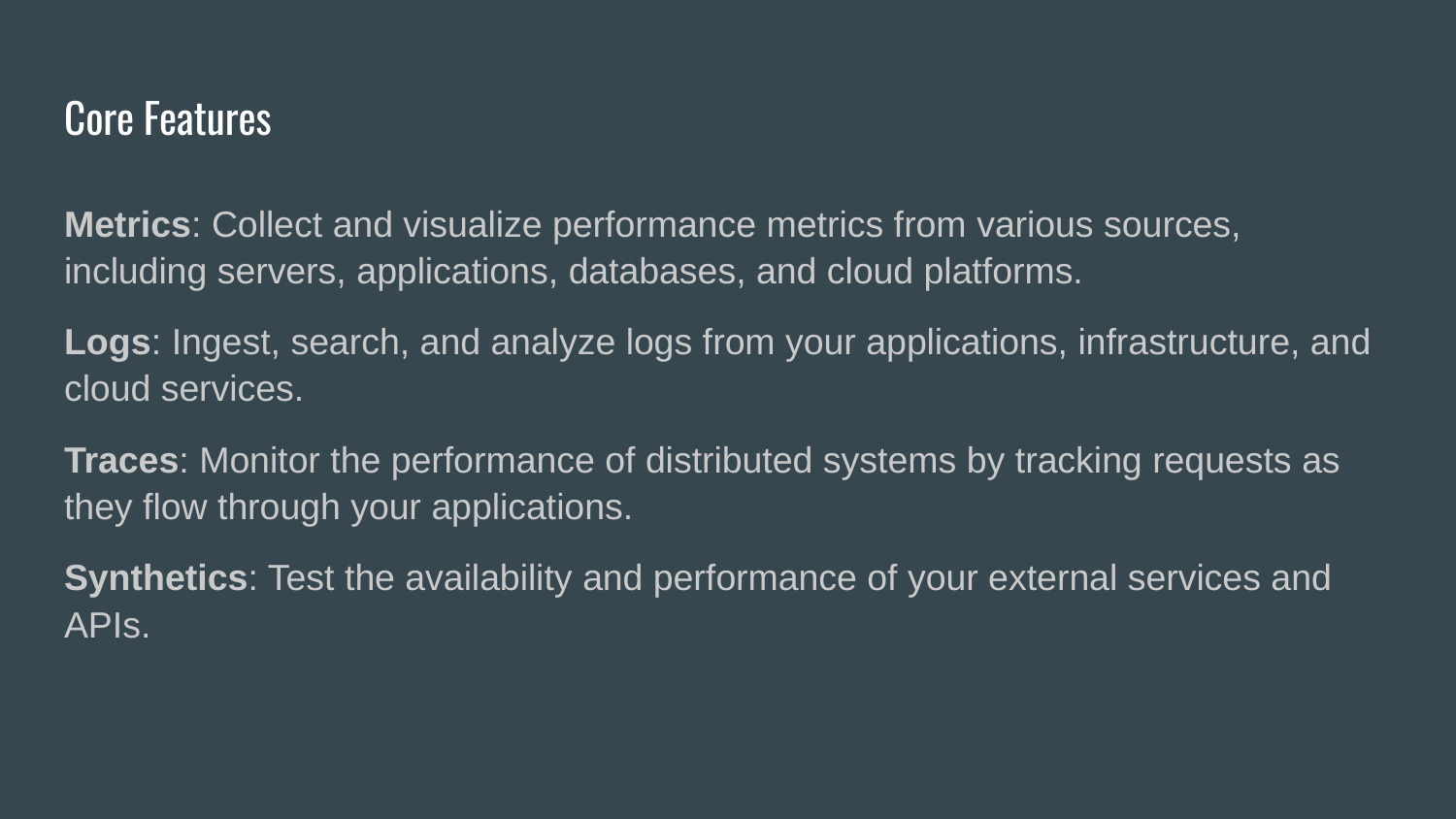

# Core Features
Metrics: Collect and visualize performance metrics from various sources, including servers, applications, databases, and cloud platforms.
Logs: Ingest, search, and analyze logs from your applications, infrastructure, and cloud services.
Traces: Monitor the performance of distributed systems by tracking requests as they flow through your applications.
Synthetics: Test the availability and performance of your external services and APIs.